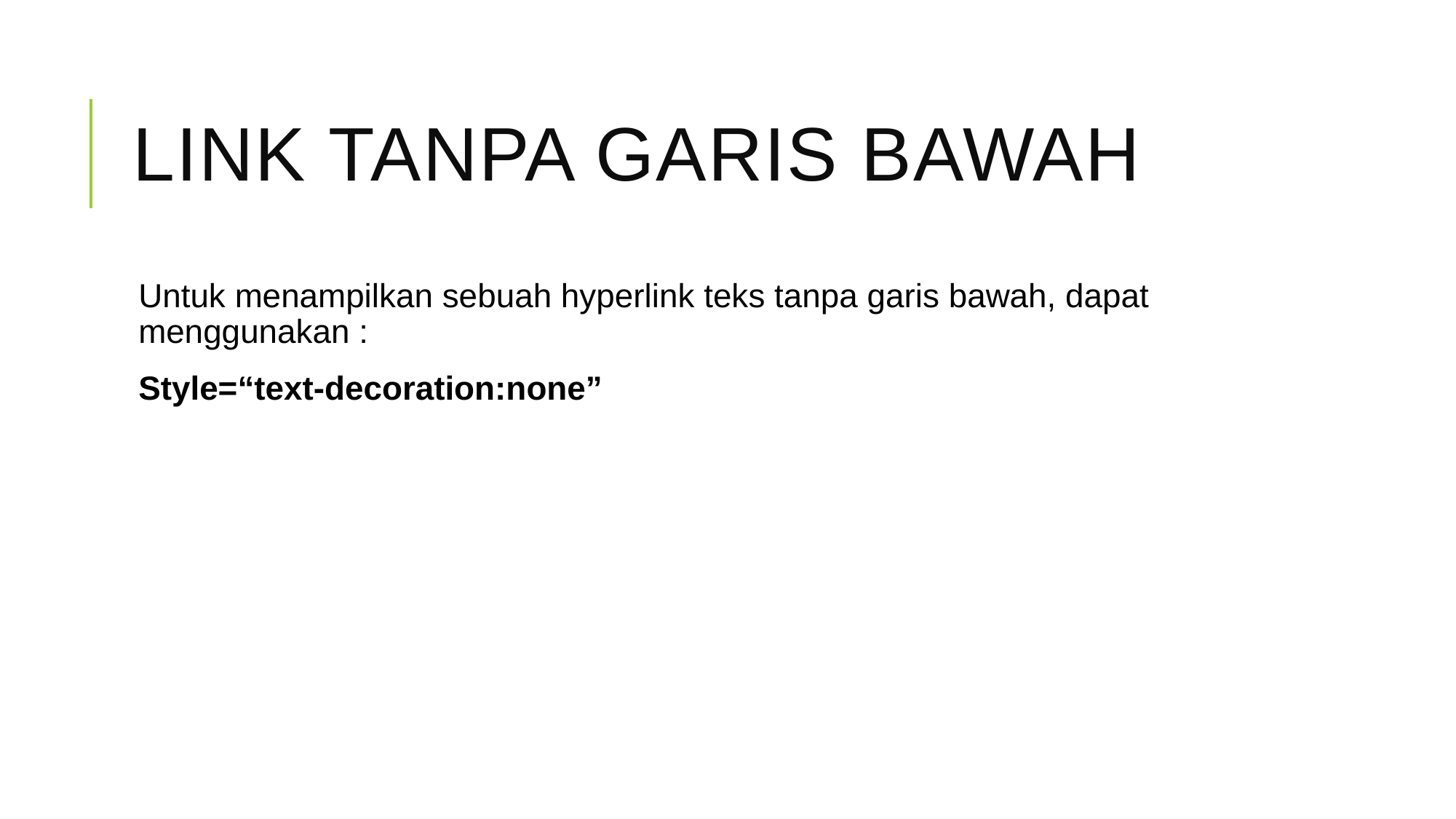

# LINK TANPA GARIS BAWAH
Untuk menampilkan sebuah hyperlink teks tanpa garis bawah, dapat menggunakan :
Style=“text-decoration:none”